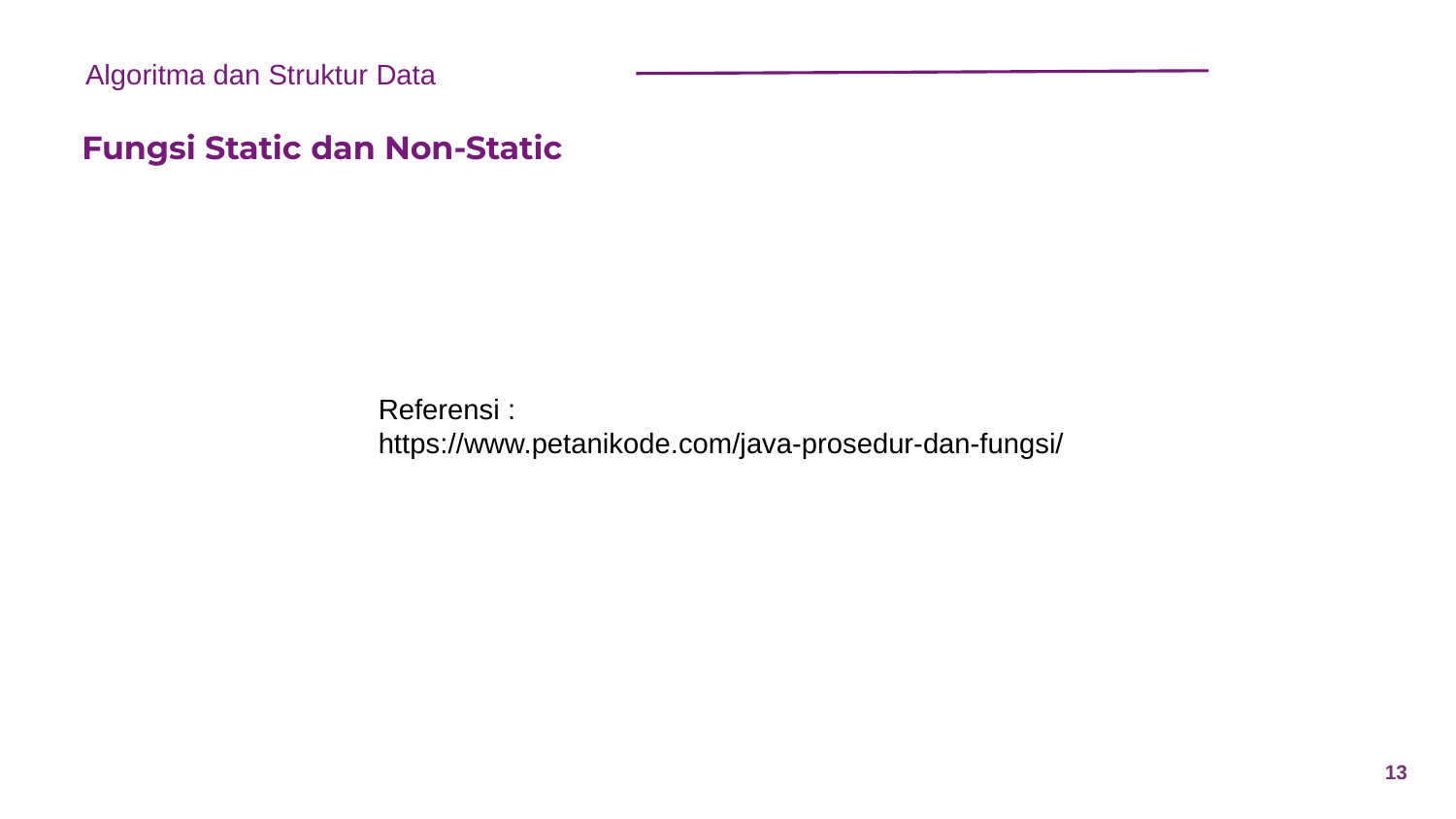

Algoritma dan Struktur Data
Fungsi Static dan Non-Static
Referensi :
https://www.petanikode.com/java-prosedur-dan-fungsi/
13